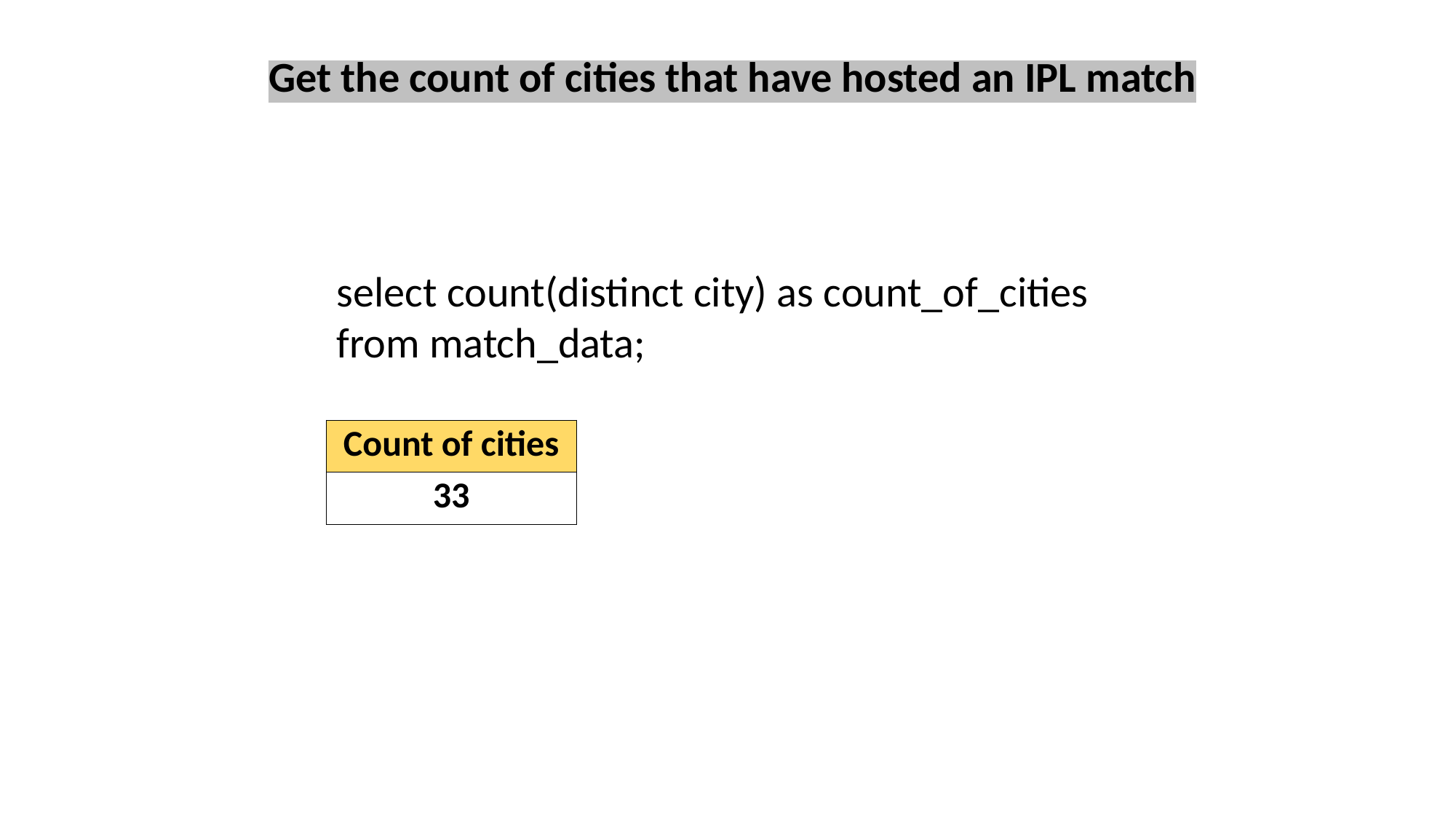

Get the count of cities that have hosted an IPL match
select count(distinct city) as count_of_cities
from match_data;
| Count of cities |
| --- |
| 33 |